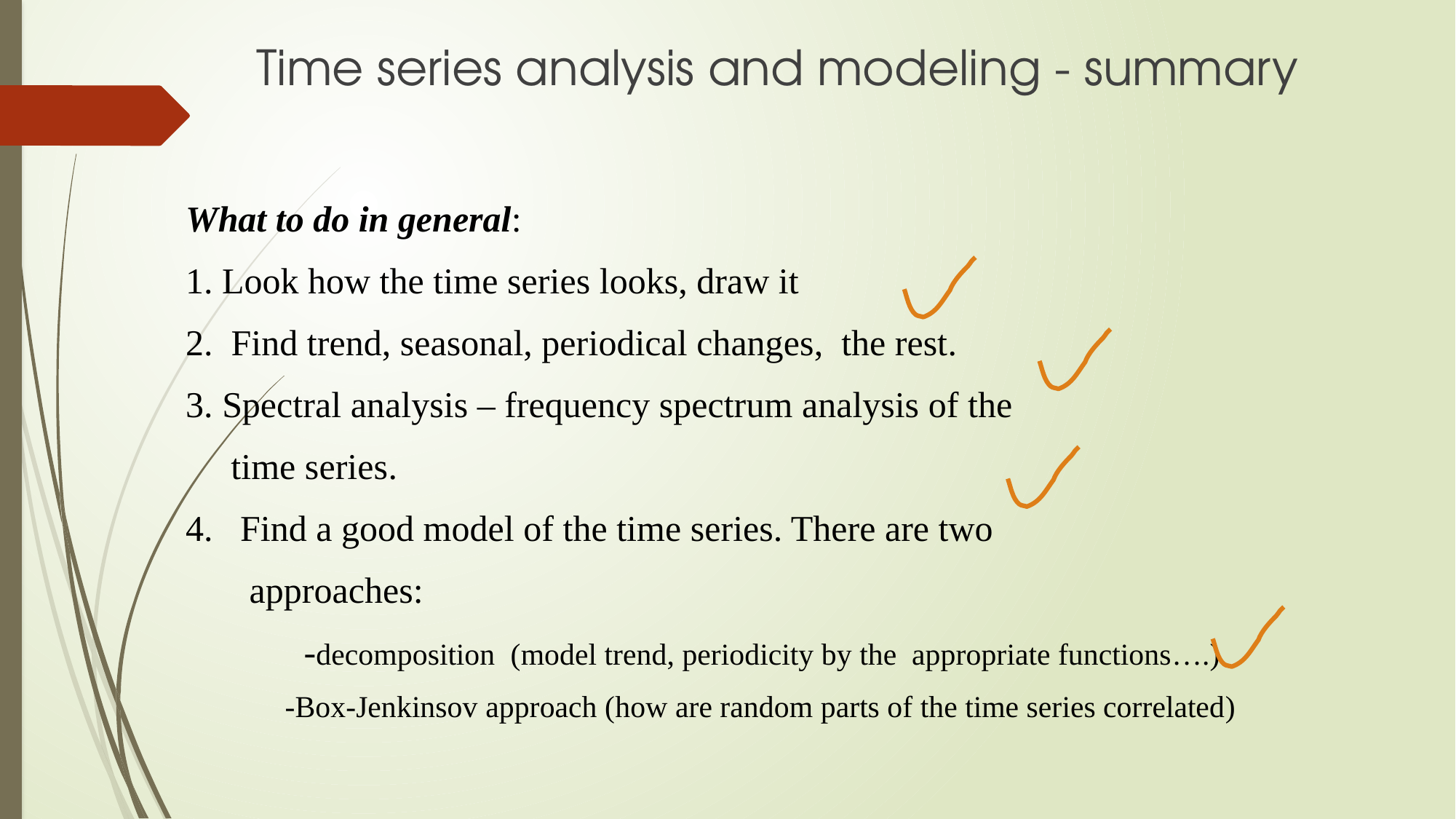

# Time series analysis and modeling - summary
What to do in general:
1. Look how the time series looks, draw it
2.  Find trend, seasonal, periodical changes,  the rest.
3. Spectral analysis – frequency spectrum analysis of the
     time series.
Find a good model of the time series. There are two
       approaches:
             -decomposition  (model trend, periodicity by the  appropriate functions….)
             -Box-Jenkinsov approach (how are random parts of the time series correlated)